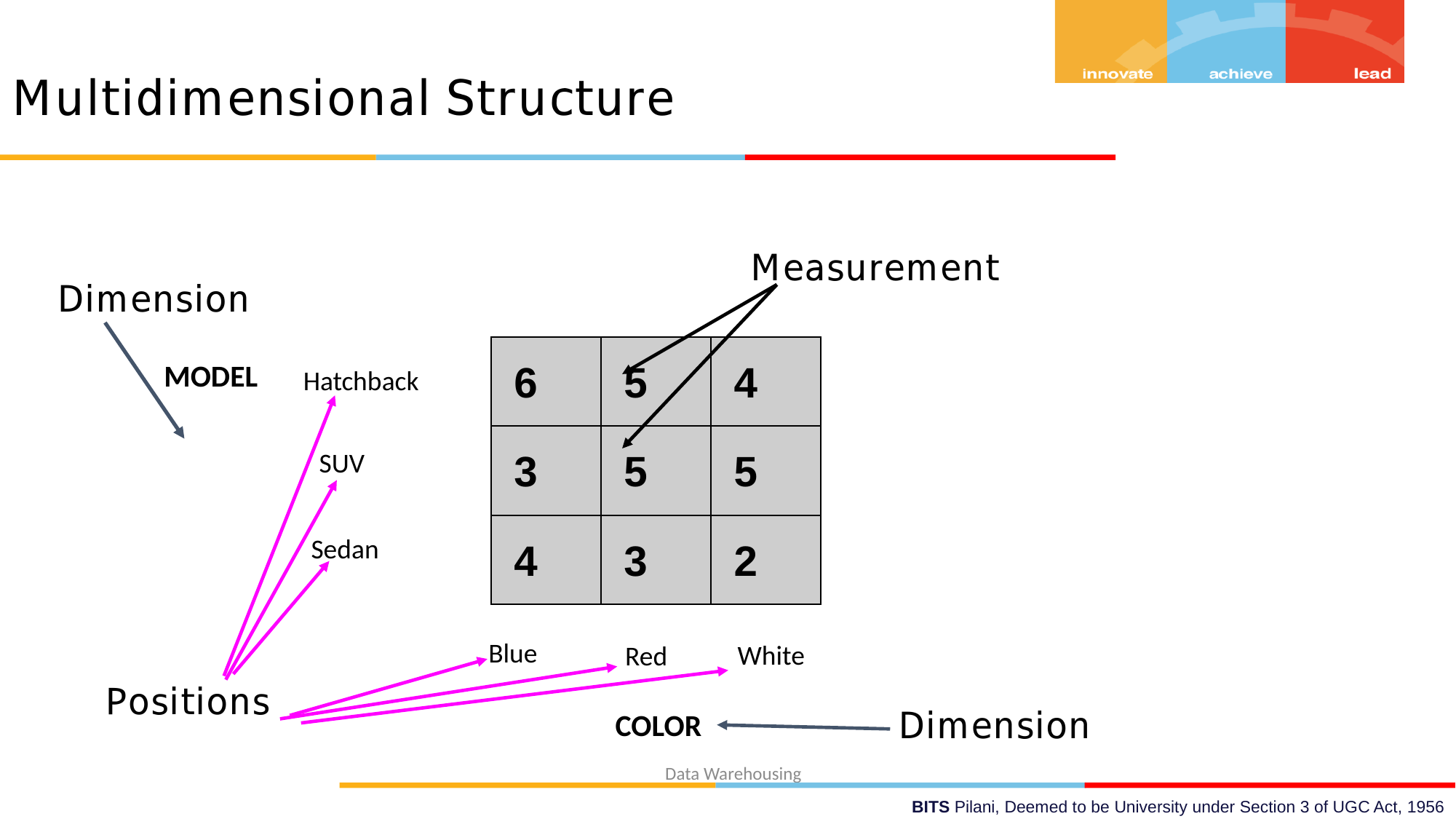

Multidimensional Structure
Measurement
Dimension

| 6 | 5 | 4 |
| --- | --- | --- |
| 3 | 5 | 5 |
| 4 | 3 | 2 |
MODEL
Hatchback

SUV

Sedan

Blue
White
Red

Positions
Dimension
COLOR